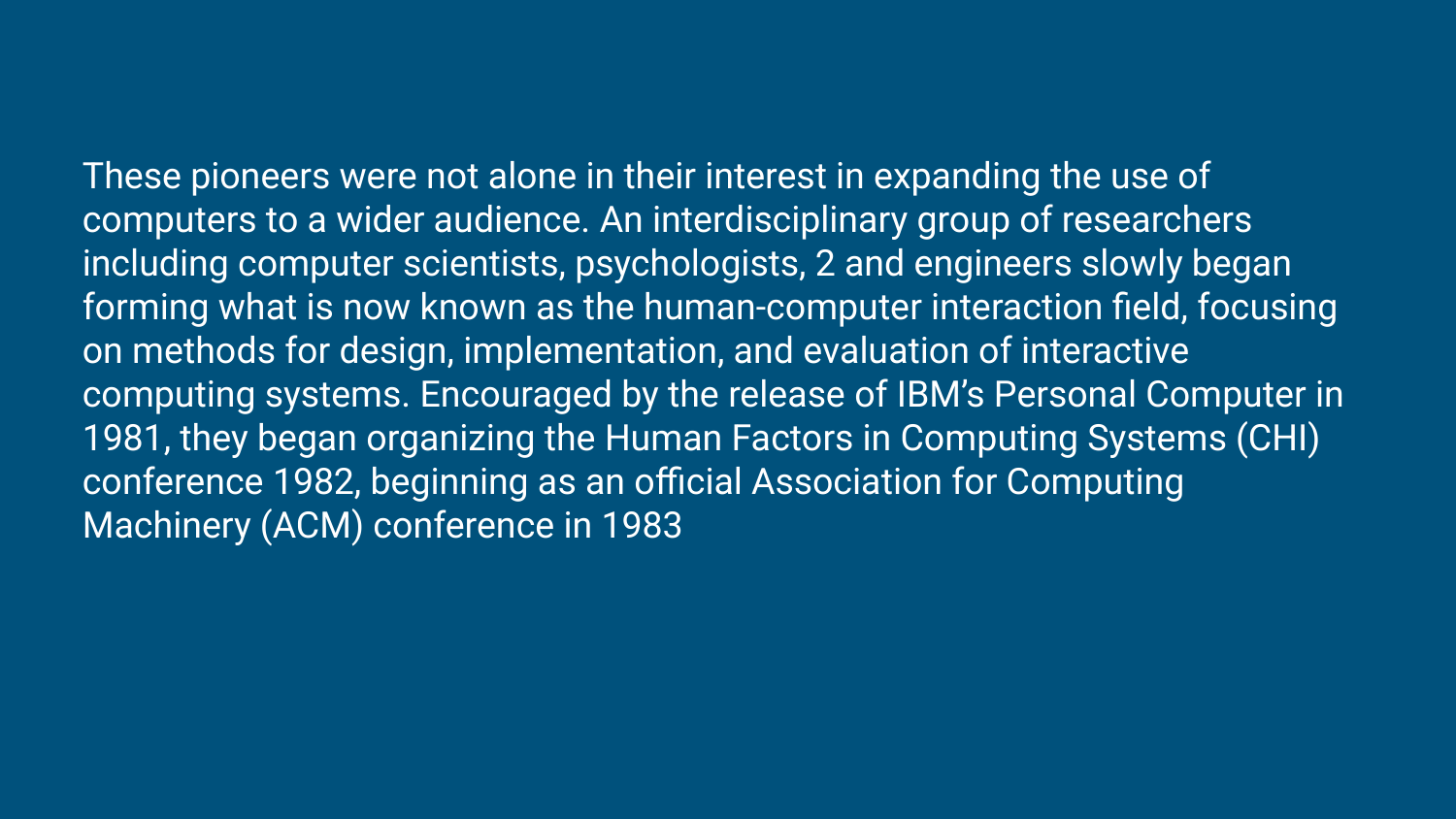

These pioneers were not alone in their interest in expanding the use of computers to a wider audience. An interdisciplinary group of researchers including computer scientists, psychologists, 2 and engineers slowly began forming what is now known as the human-computer interaction field, focusing on methods for design, implementation, and evaluation of interactive computing systems. Encouraged by the release of IBM’s Personal Computer in 1981, they began organizing the Human Factors in Computing Systems (CHI) conference 1982, beginning as an official Association for Computing Machinery (ACM) conference in 1983